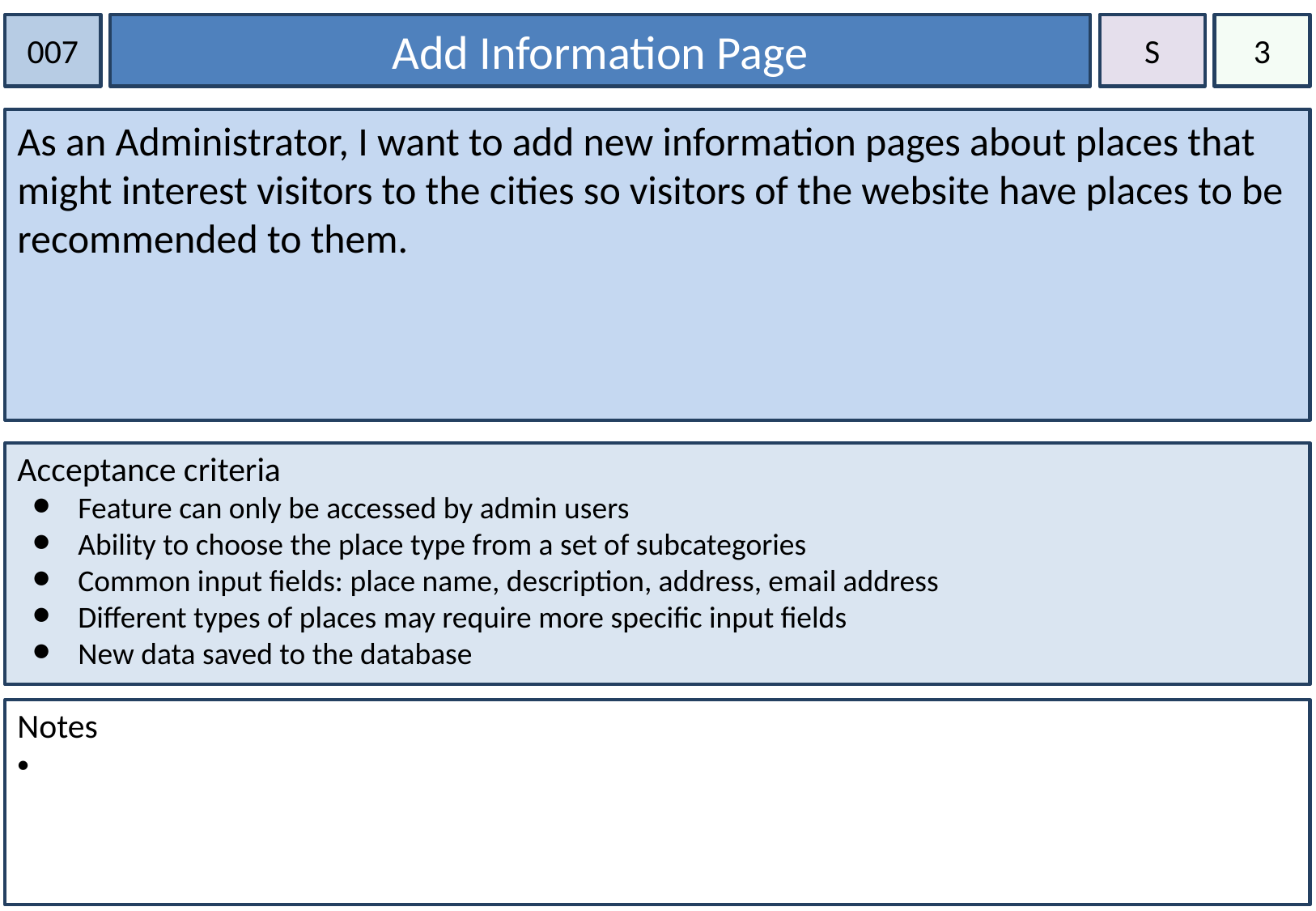

007
Add Information Page
S
3
As an Administrator, I want to add new information pages about places that might interest visitors to the cities so visitors of the website have places to be recommended to them.

Acceptance criteria
Feature can only be accessed by admin users
Ability to choose the place type from a set of subcategories
Common input fields: place name, description, address, email address
Different types of places may require more specific input fields
New data saved to the database
Notes